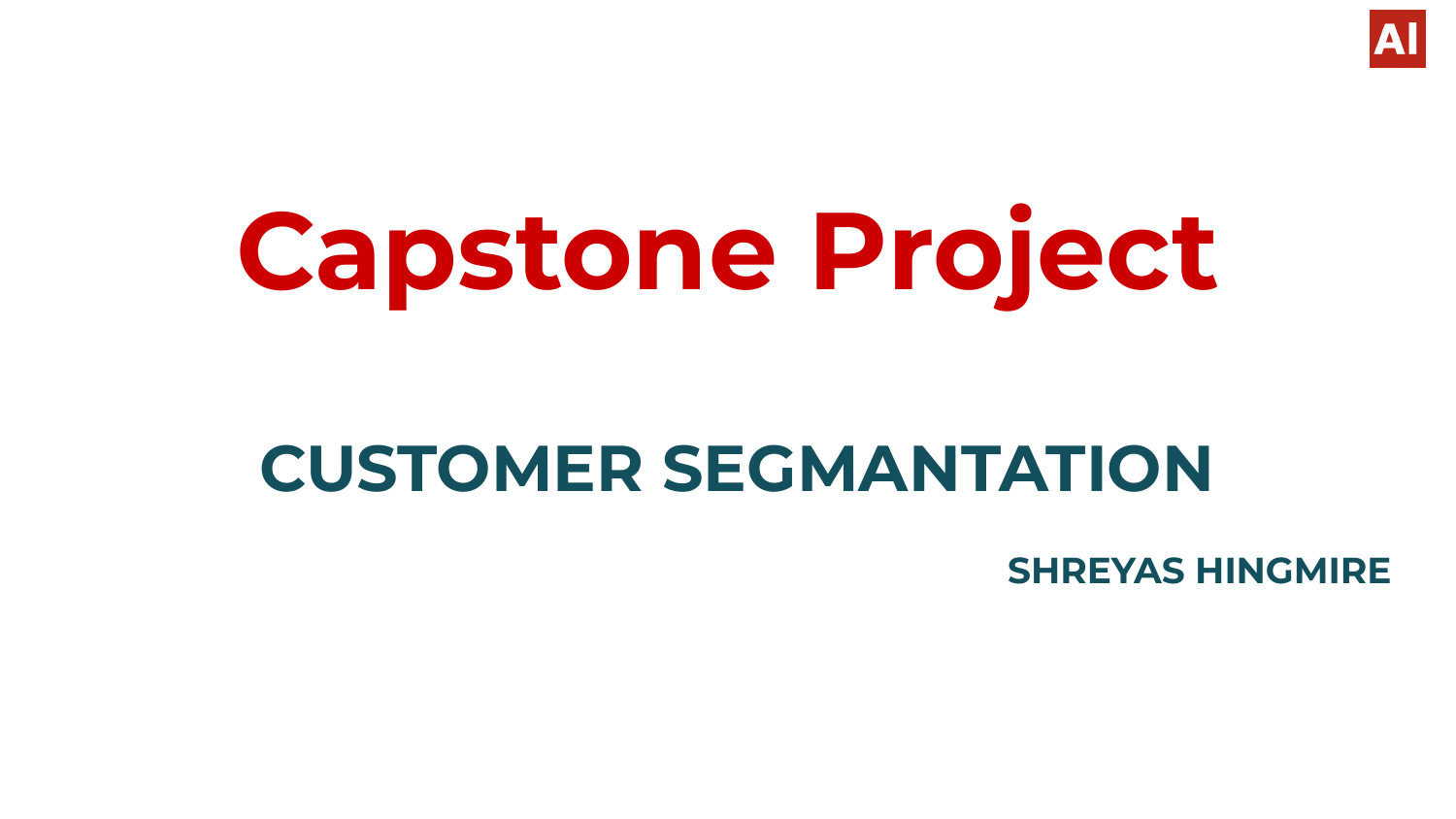

# Capstone Project
CUSTOMER SEGMANTATION

SHREYAS HINGMIRE